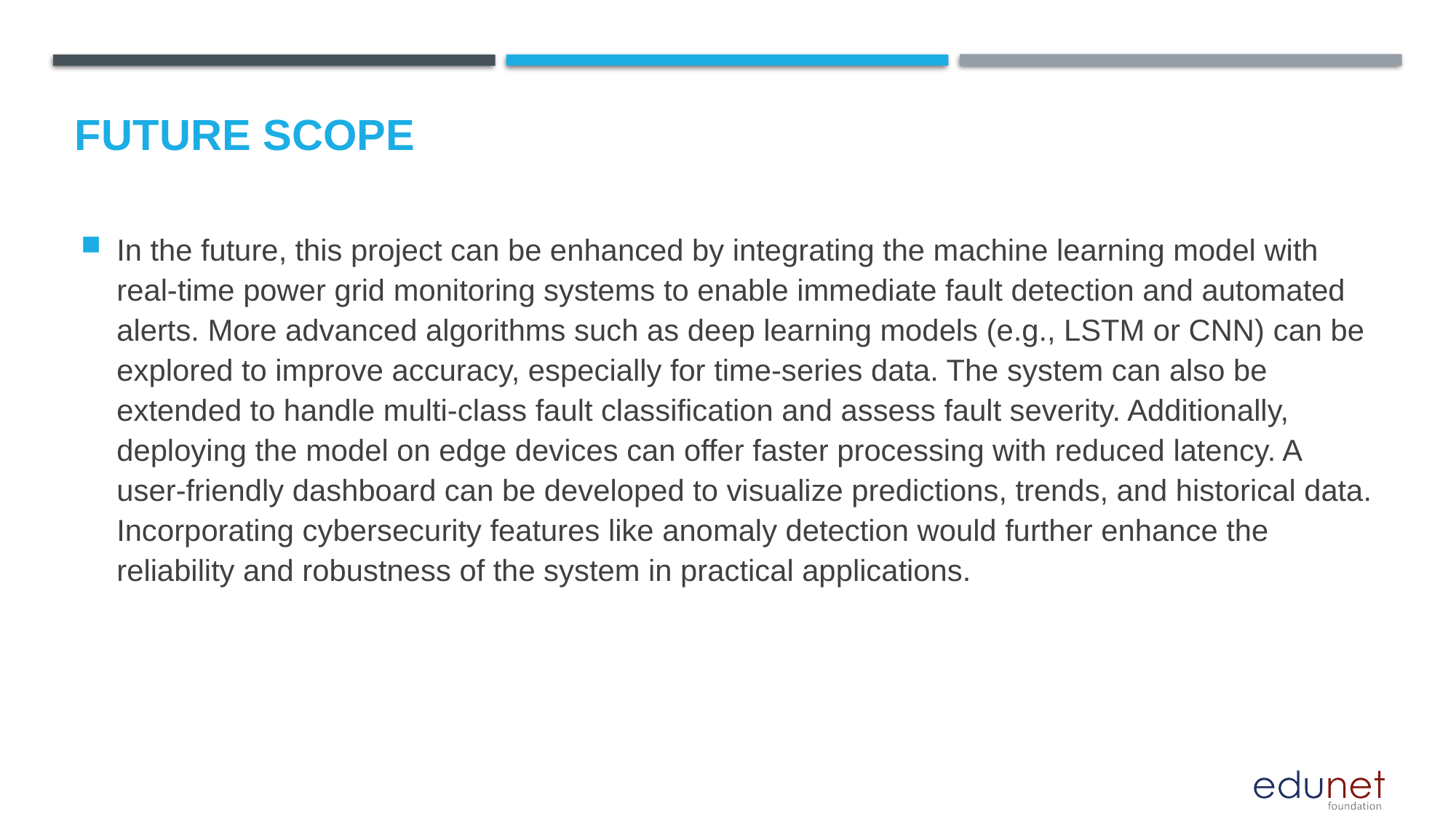

Future scope
In the future, this project can be enhanced by integrating the machine learning model with real-time power grid monitoring systems to enable immediate fault detection and automated alerts. More advanced algorithms such as deep learning models (e.g., LSTM or CNN) can be explored to improve accuracy, especially for time-series data. The system can also be extended to handle multi-class fault classification and assess fault severity. Additionally, deploying the model on edge devices can offer faster processing with reduced latency. A user-friendly dashboard can be developed to visualize predictions, trends, and historical data. Incorporating cybersecurity features like anomaly detection would further enhance the reliability and robustness of the system in practical applications.